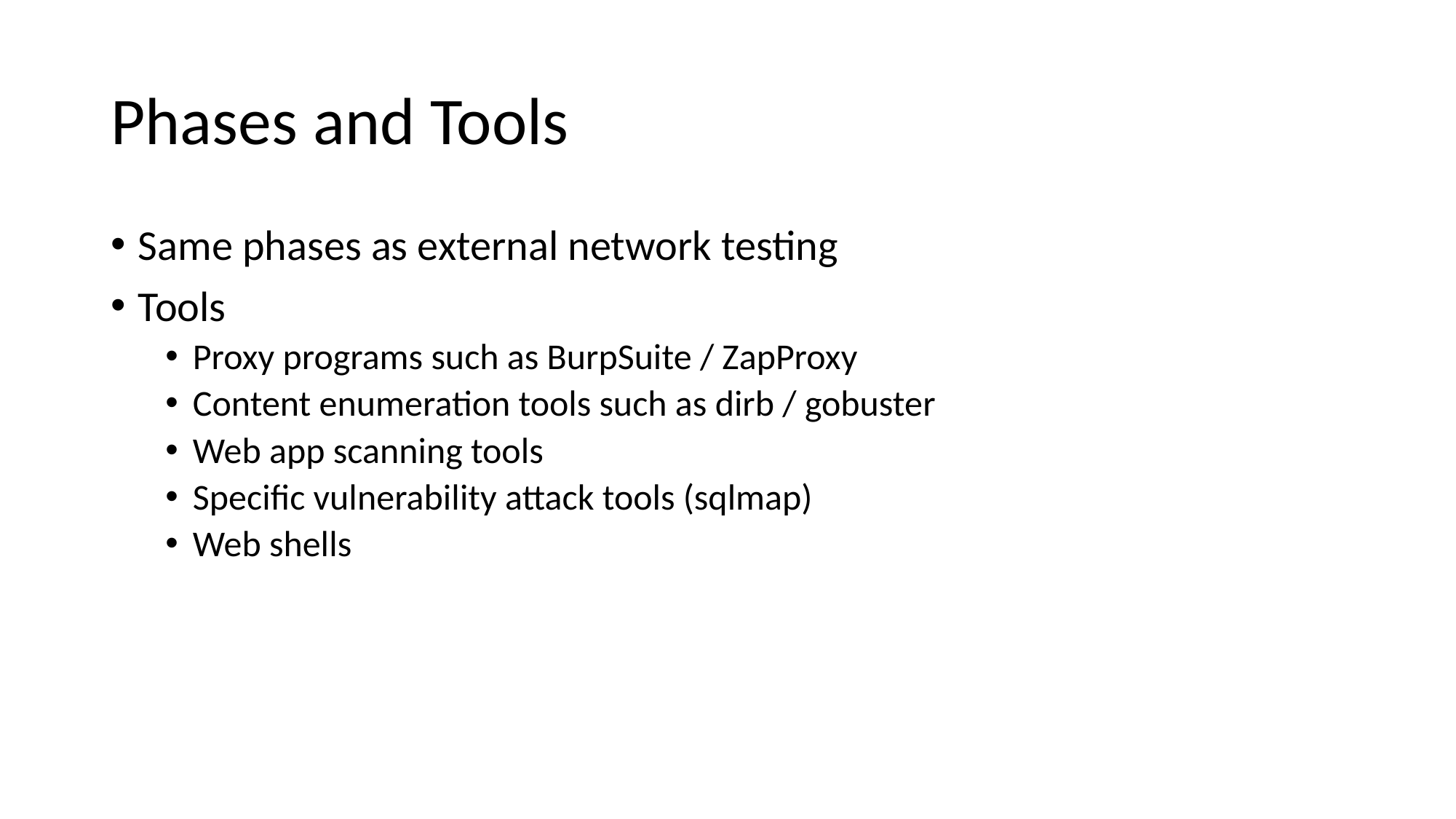

# Phases and Tools
Same phases as external network testing
Tools
Proxy programs such as BurpSuite / ZapProxy
Content enumeration tools such as dirb / gobuster
Web app scanning tools
Specific vulnerability attack tools (sqlmap)
Web shells